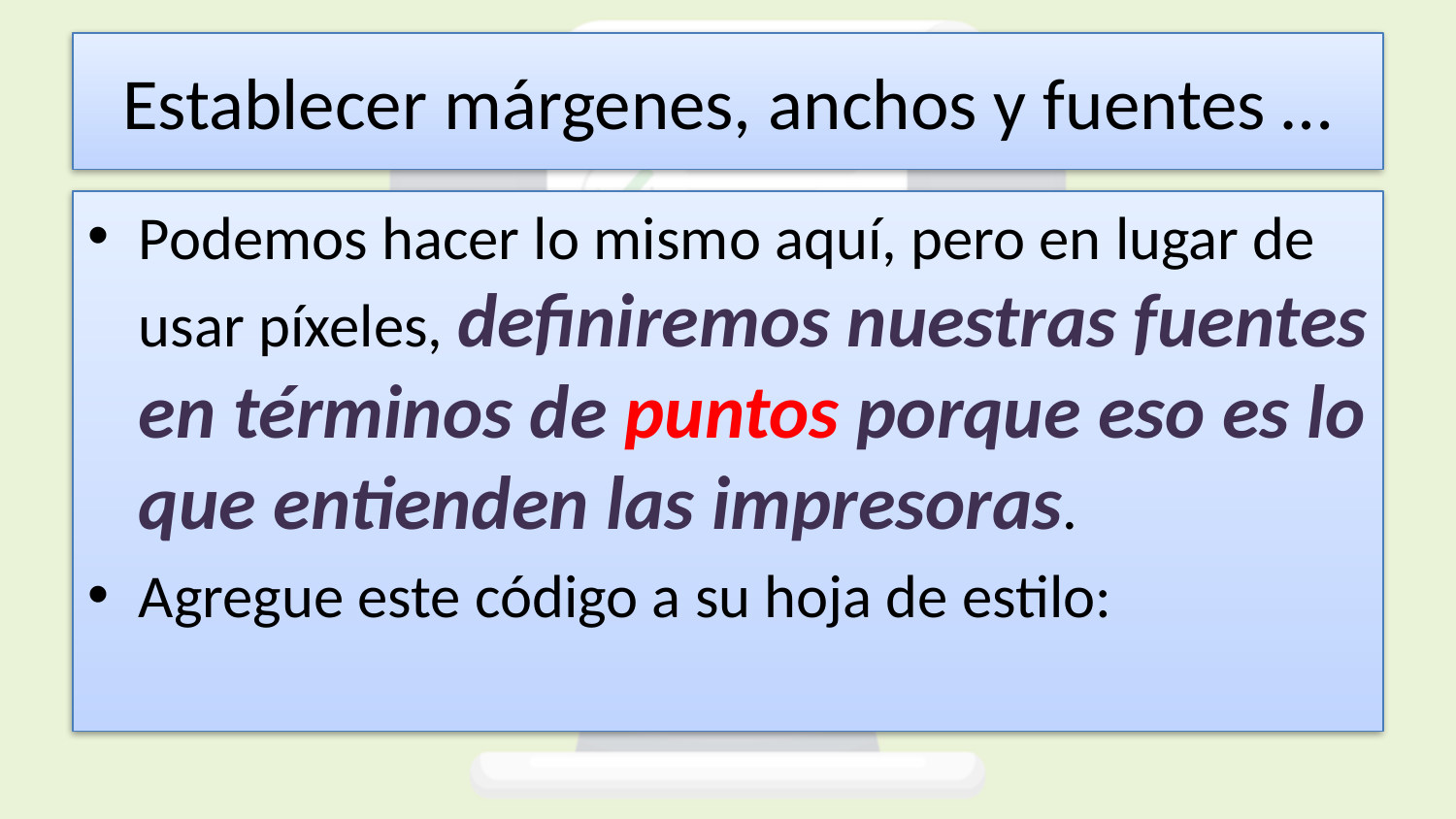

# Establecer márgenes, anchos y fuentes …
Podemos hacer lo mismo aquí, pero en lugar de usar píxeles, definiremos nuestras fuentes en términos de puntos porque eso es lo que entienden las impresoras.
Agregue este código a su hoja de estilo: